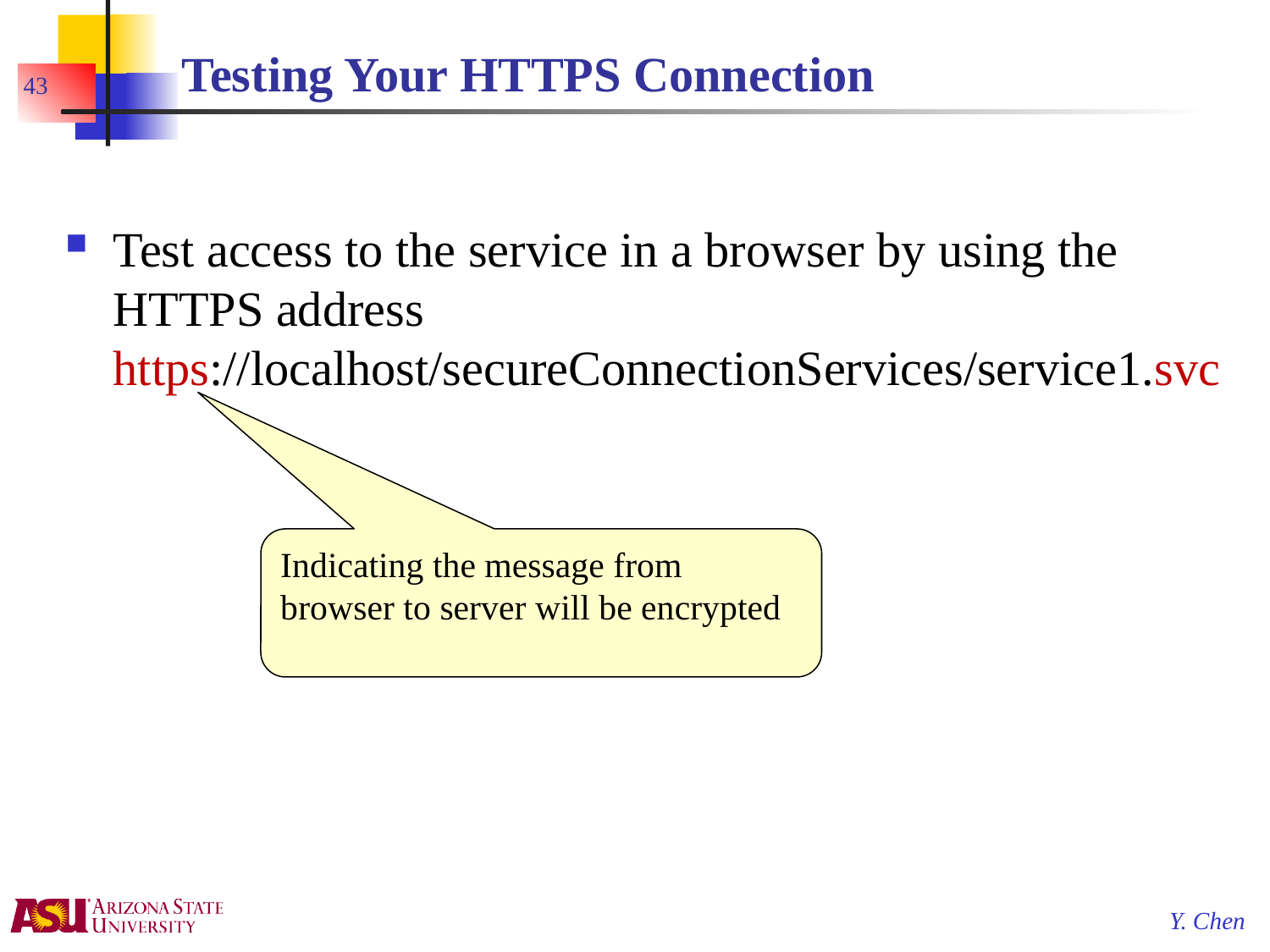

Testing Your HTTPS Connection
43
Test access to the service in a browser by using the HTTPS address https://localhost/secureConnectionServices/service1.svc

Indicating the message from browser to server will be encrypted